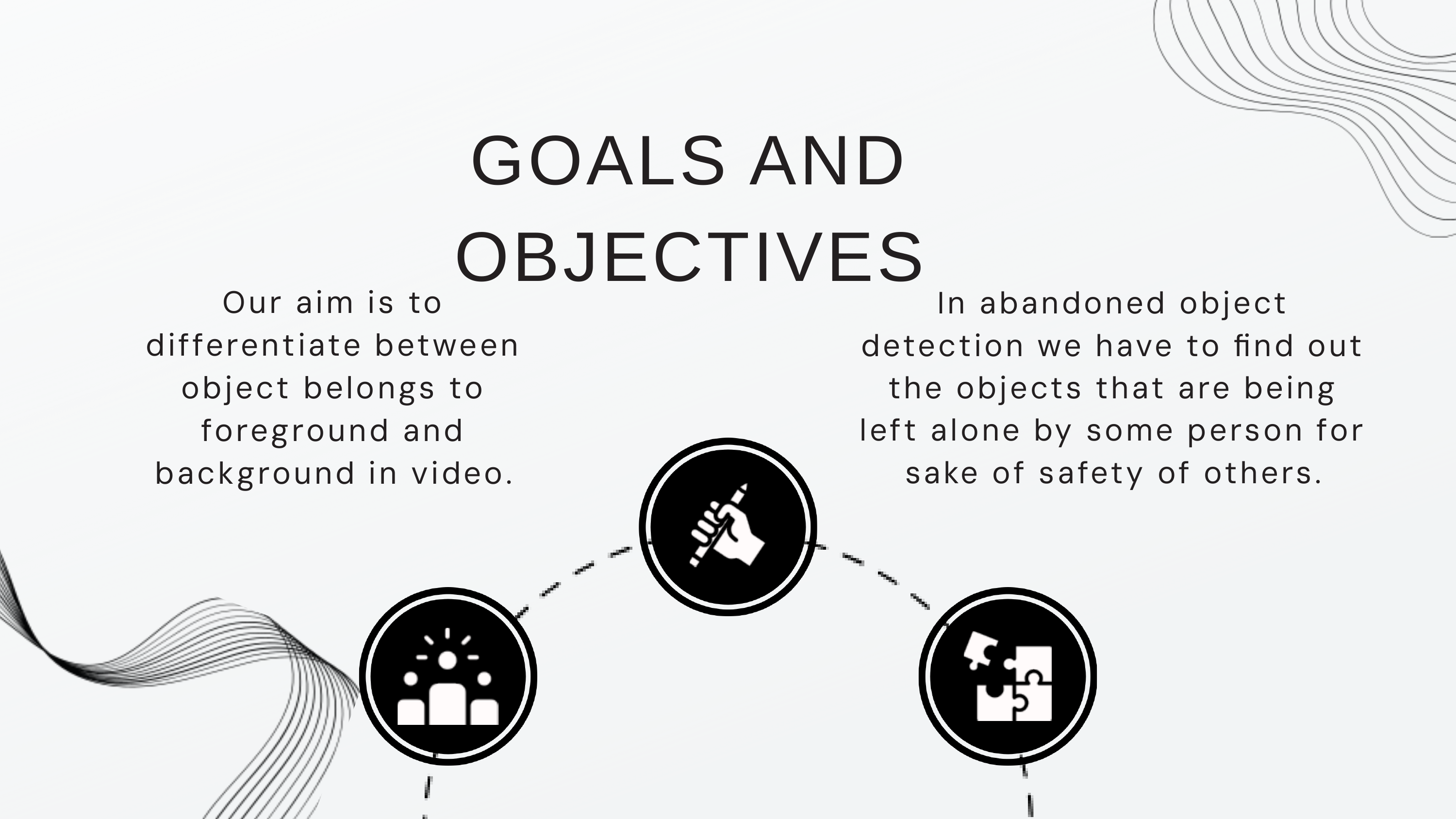

GOALS AND OBJECTIVES
Our aim is to differentiate between object belongs to foreground and background in video.
In abandoned object detection we have to find out the objects that are being left alone by some person for sake of safety of others.